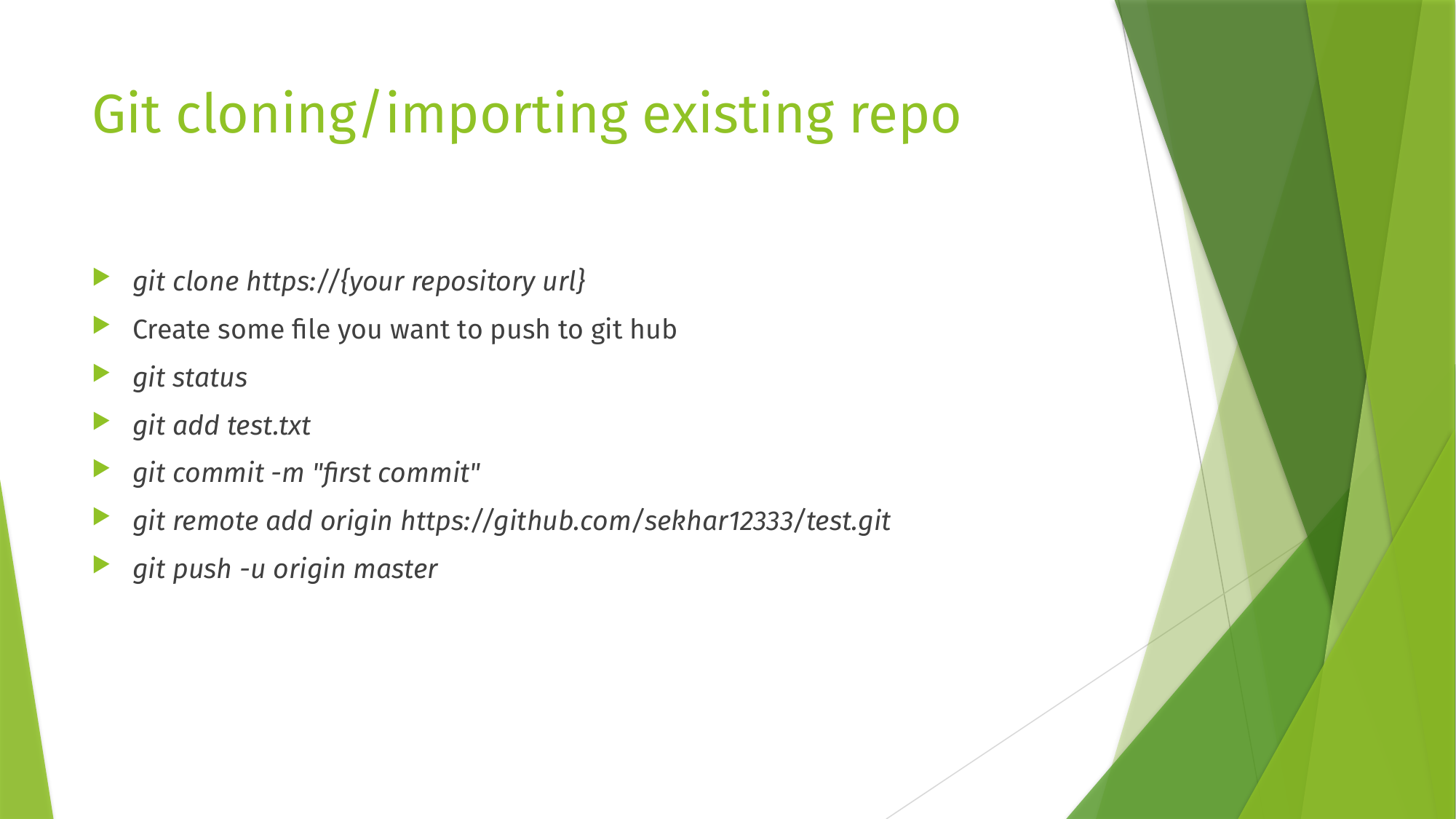

# Git cloning/importing existing repo
git clone https://{your repository url}
Create some file you want to push to git hub
git status
git add test.txt
git commit -m "first commit"
git remote add origin https://github.com/sekhar12333/test.git
git push -u origin master